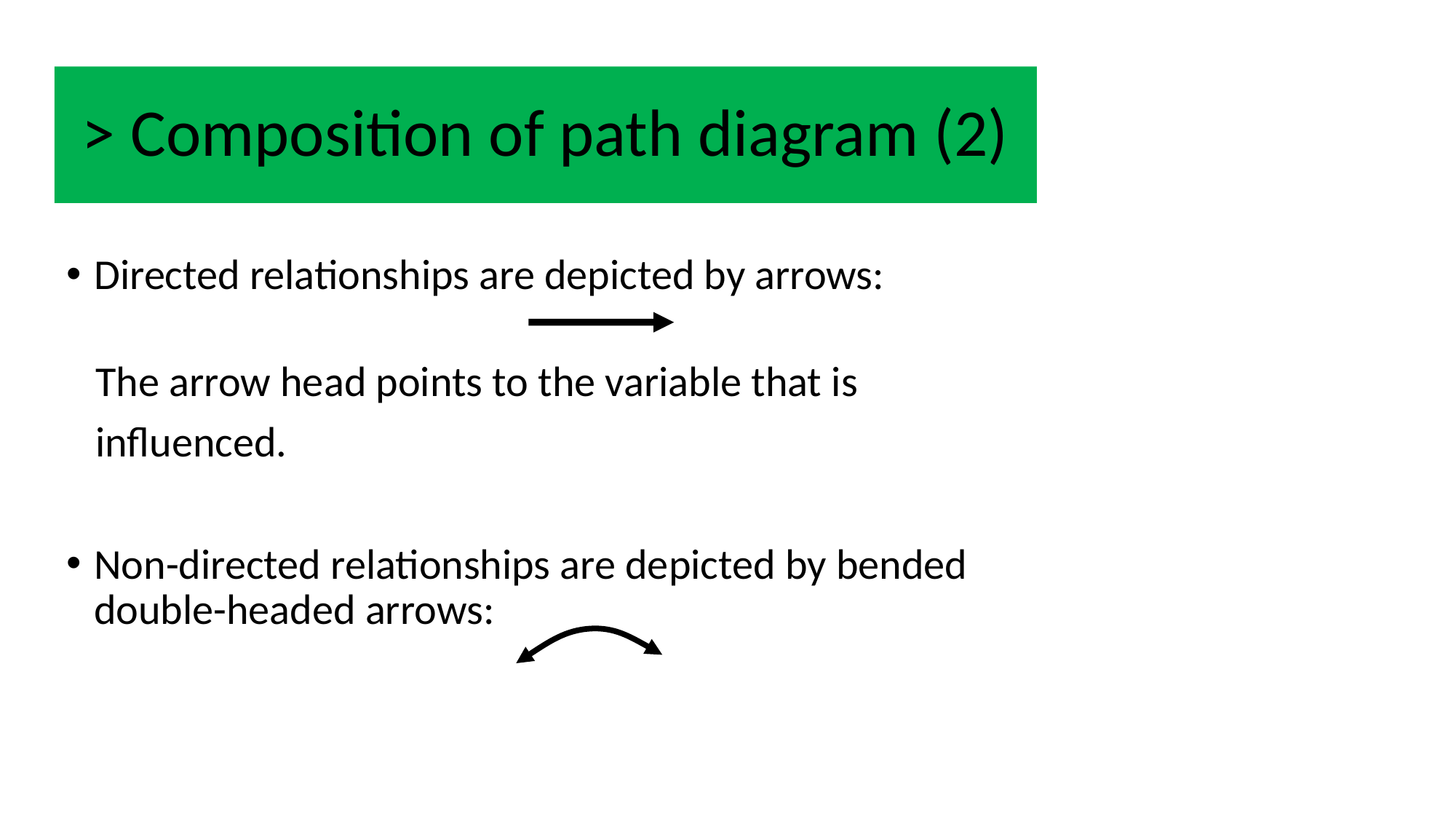

> Composition of path diagram (2)
Directed relationships are depicted by arrows:
   The arrow head points to the variable that is
   influenced.

Non-directed relationships are depicted by bended double-headed arrows: